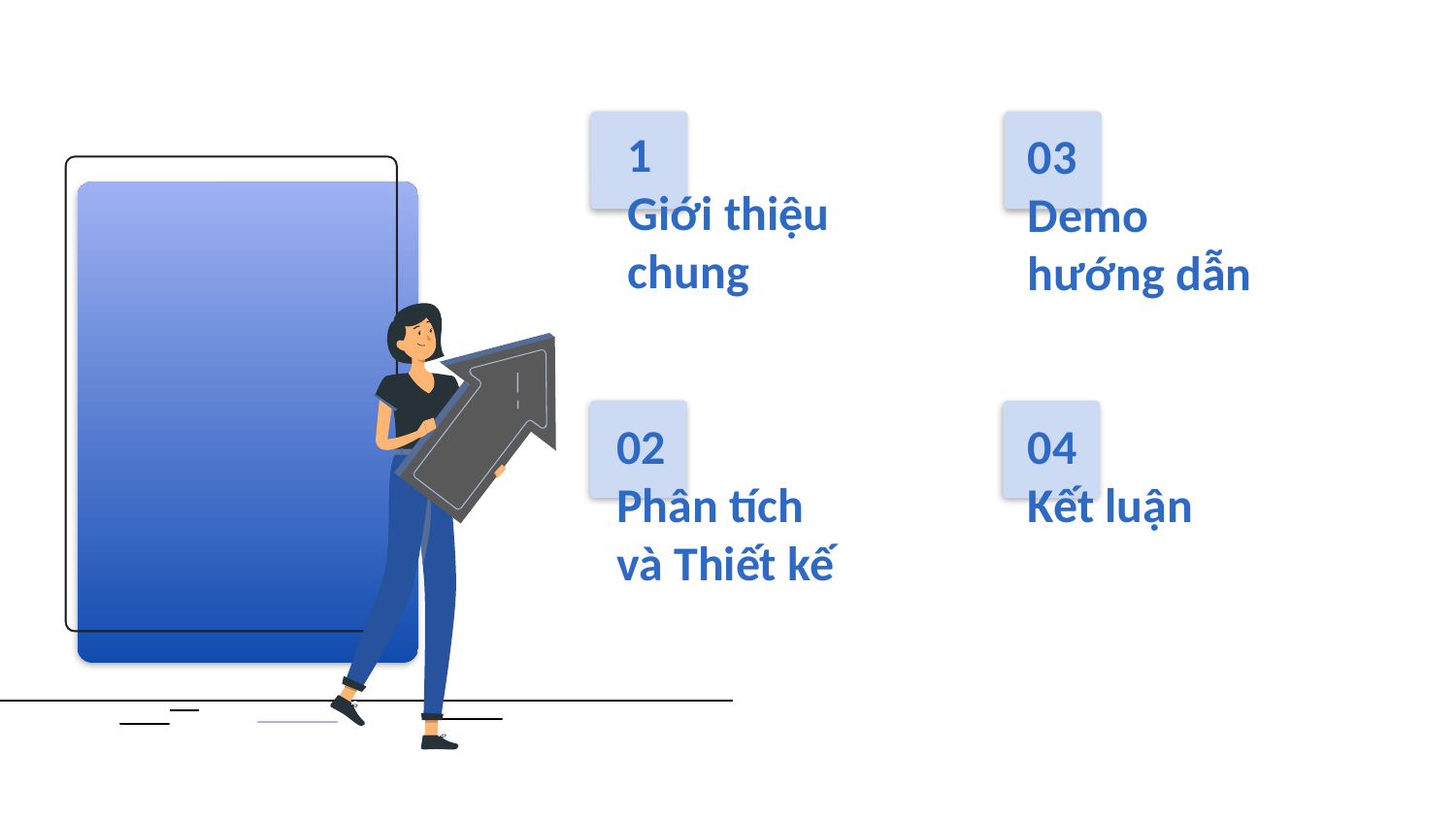

1
Giới thiệu chung
03
Demo
hướng dẫn

02
04
Kết luận

02
Phân tích và Thiết kế

03